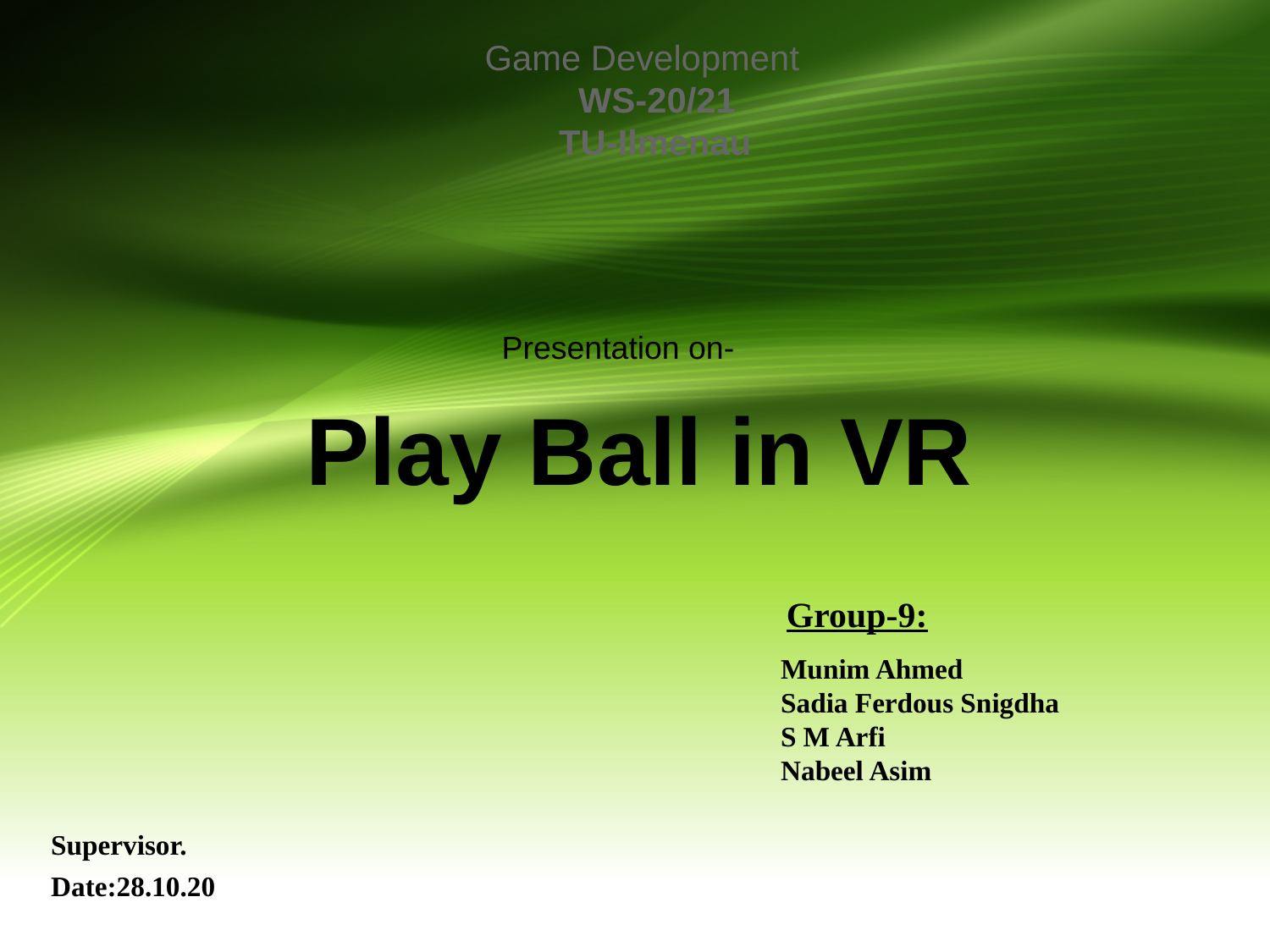

Game Development
                                      WS-20/21
                                    TU-Ilmenau

                                 Presentation on-

# Play Ball in VR

                                                     Group-9:

Munim Ahmed
Sadia Ferdous Snigdha
S M Arfi
Nabeel Asim

Supervisor.
Date:28.10.20
1